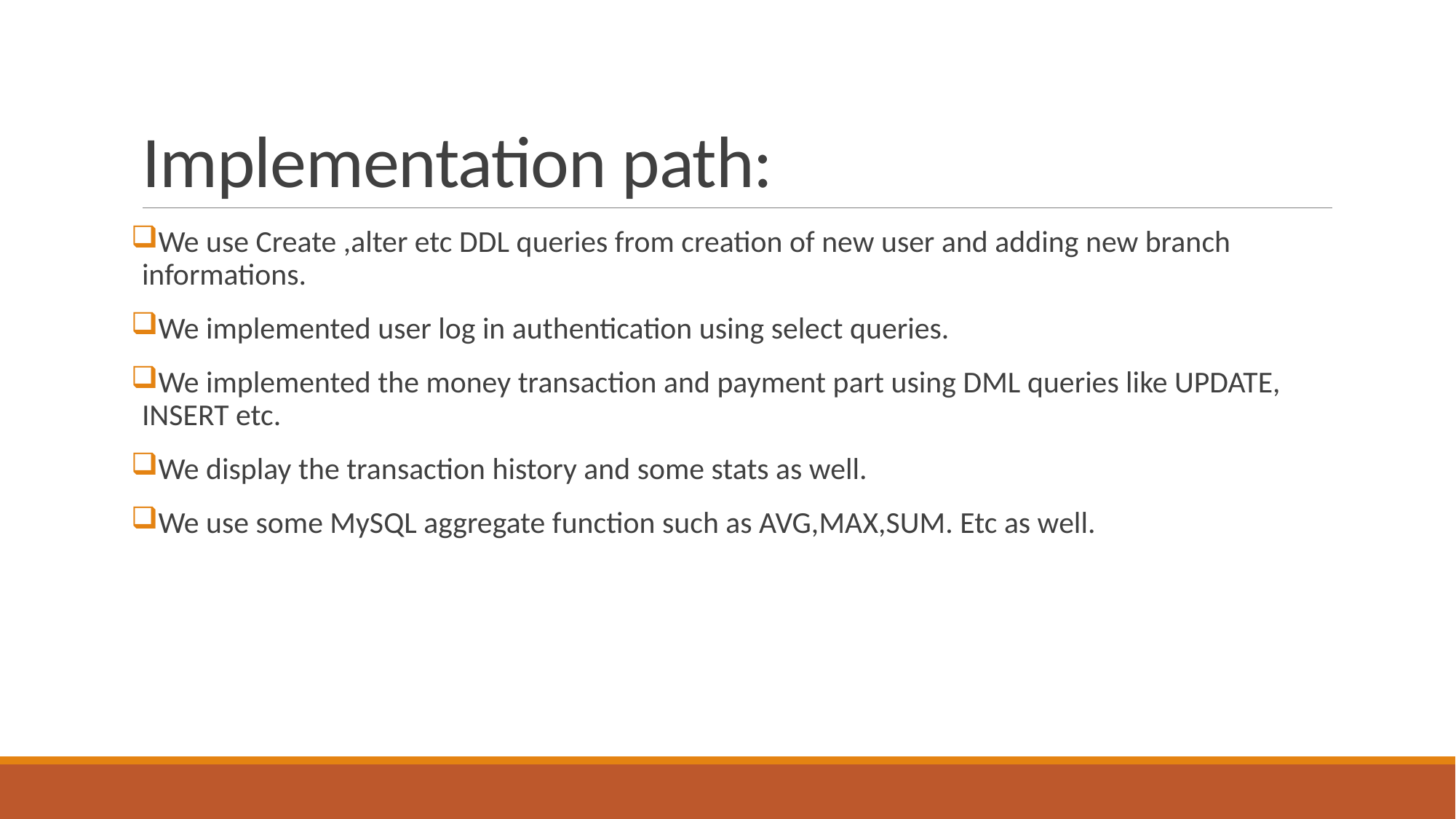

# Implementation path:
We use Create ,alter etc DDL queries from creation of new user and adding new branch informations.
We implemented user log in authentication using select queries.
We implemented the money transaction and payment part using DML queries like UPDATE, INSERT etc.
We display the transaction history and some stats as well.
We use some MySQL aggregate function such as AVG,MAX,SUM. Etc as well.